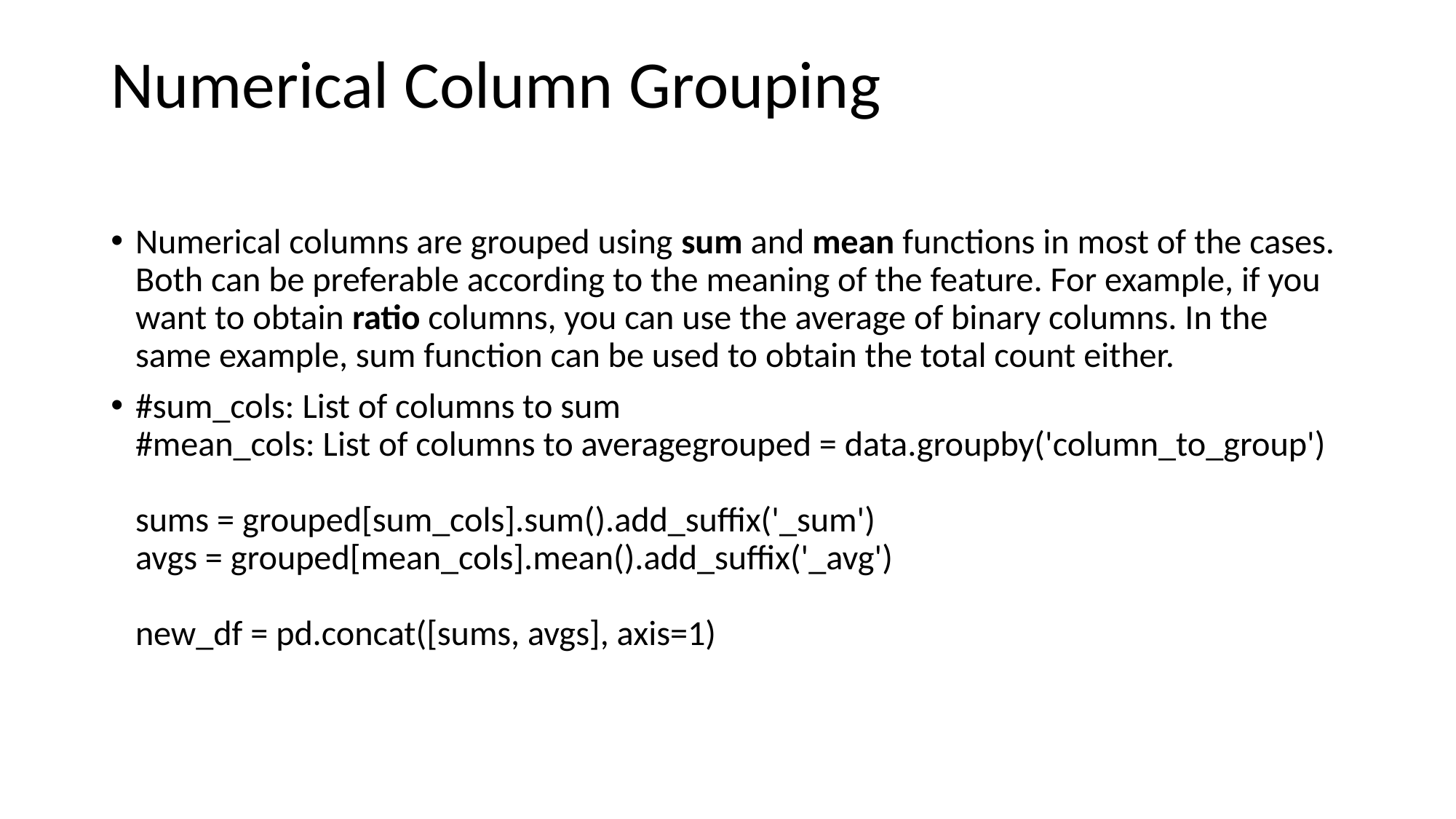

# Numerical Column Grouping

Numerical columns are grouped using sum and mean functions in most of the cases. Both can be preferable according to the meaning of the feature. For example, if you want to obtain ratio columns, you can use the average of binary columns. In the same example, sum function can be used to obtain the total count either.
#sum_cols: List of columns to sum
#mean_cols: List of columns to averagegrouped = data.groupby('column_to_group')
sums = grouped[sum_cols].sum().add_suffix('_sum')
avgs = grouped[mean_cols].mean().add_suffix('_avg')
new_df = pd.concat([sums, avgs], axis=1)